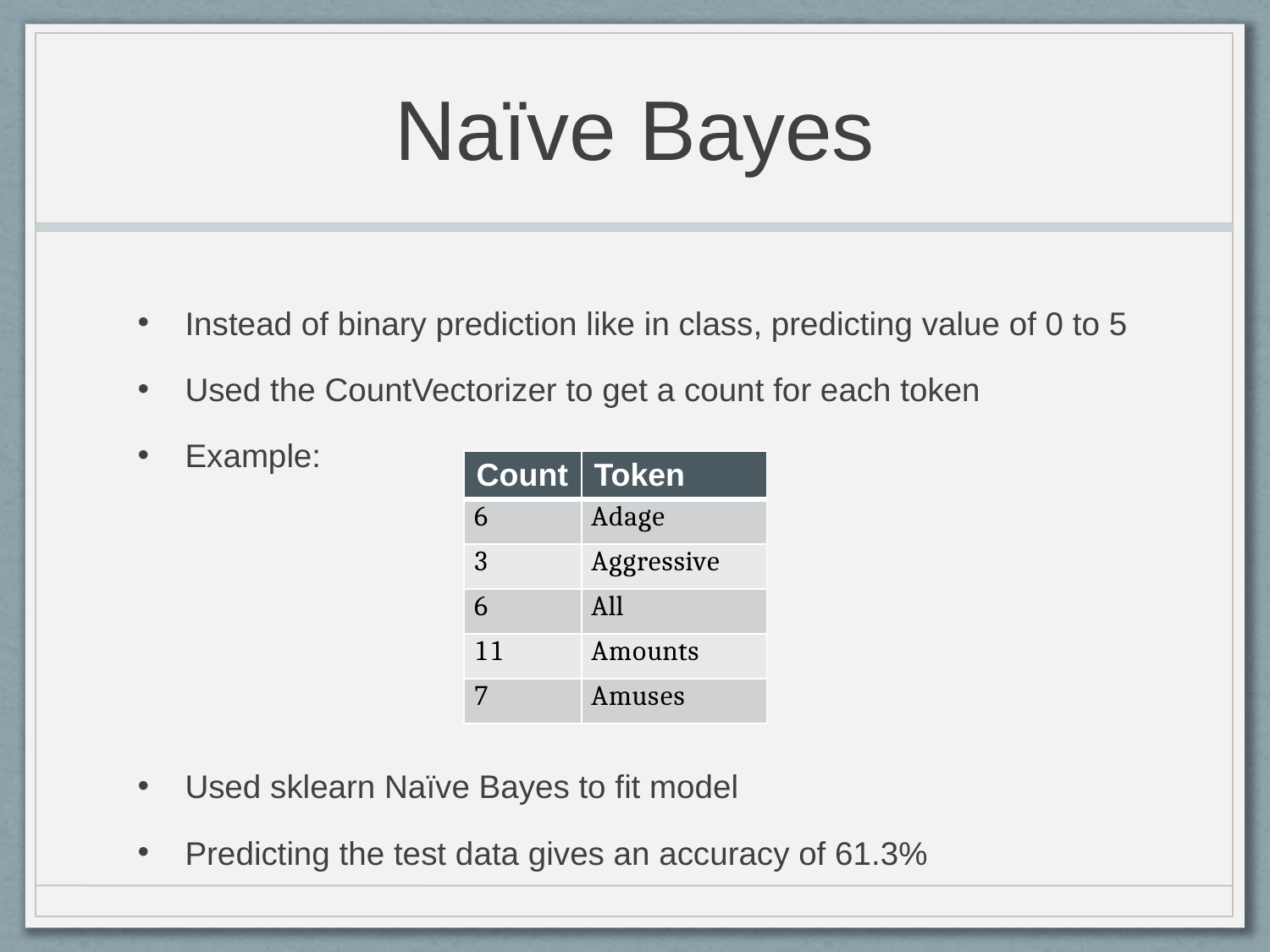

# Naïve Bayes
Instead of binary prediction like in class, predicting value of 0 to 5
Used the CountVectorizer to get a count for each token
Example:

Used sklearn Naïve Bayes to fit model
Predicting the test data gives an accuracy of 61.3%

| Count | Token |
| --- | --- |
| 6 | Adage |
| 3 | Aggressive |
| 6 | All |
| 11 | Amounts |
| 7 | Amuses |